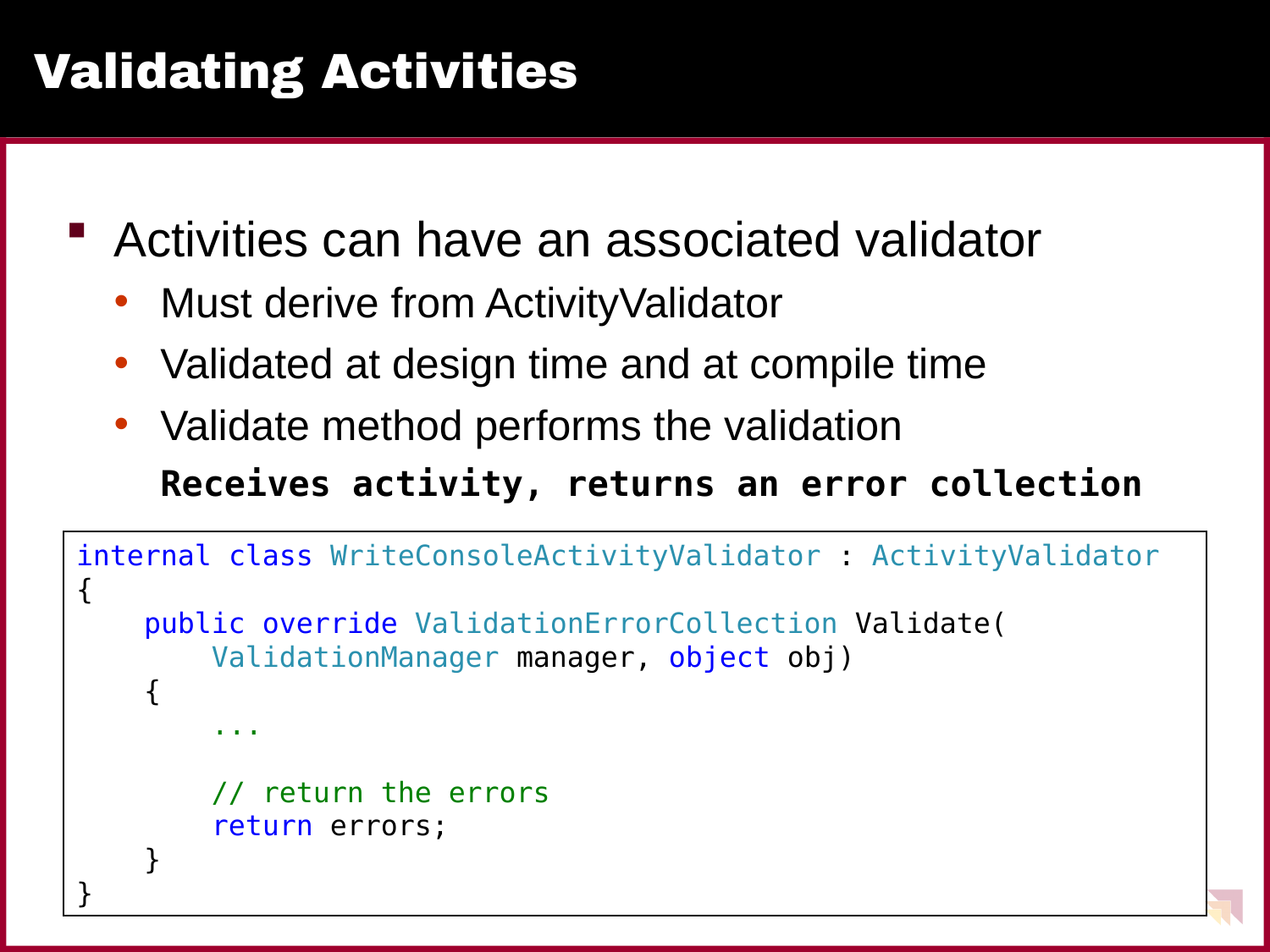

# Validating Activities
Activities can have an associated validator
Must derive from ActivityValidator
Validated at design time and at compile time
Validate method performs the validation
Receives activity, returns an error collection
internal class WriteConsoleActivityValidator : ActivityValidator
{
    public override ValidationErrorCollection Validate(
        ValidationManager manager, object obj)
    {
        ...

        // return the errors
        return errors;
    }
}